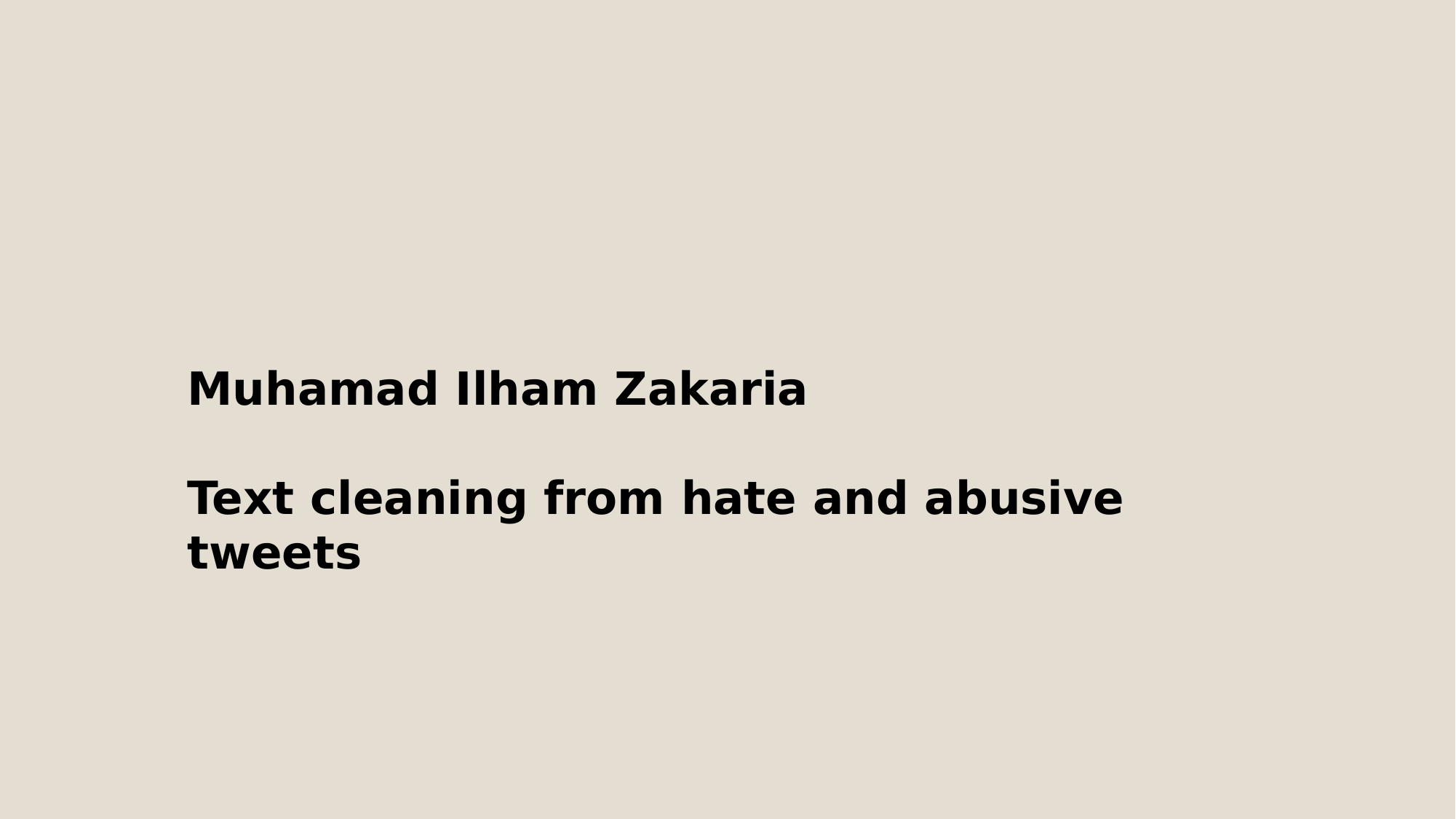

# Muhamad Ilham Zakaria Text cleaning from hate and abusive tweets